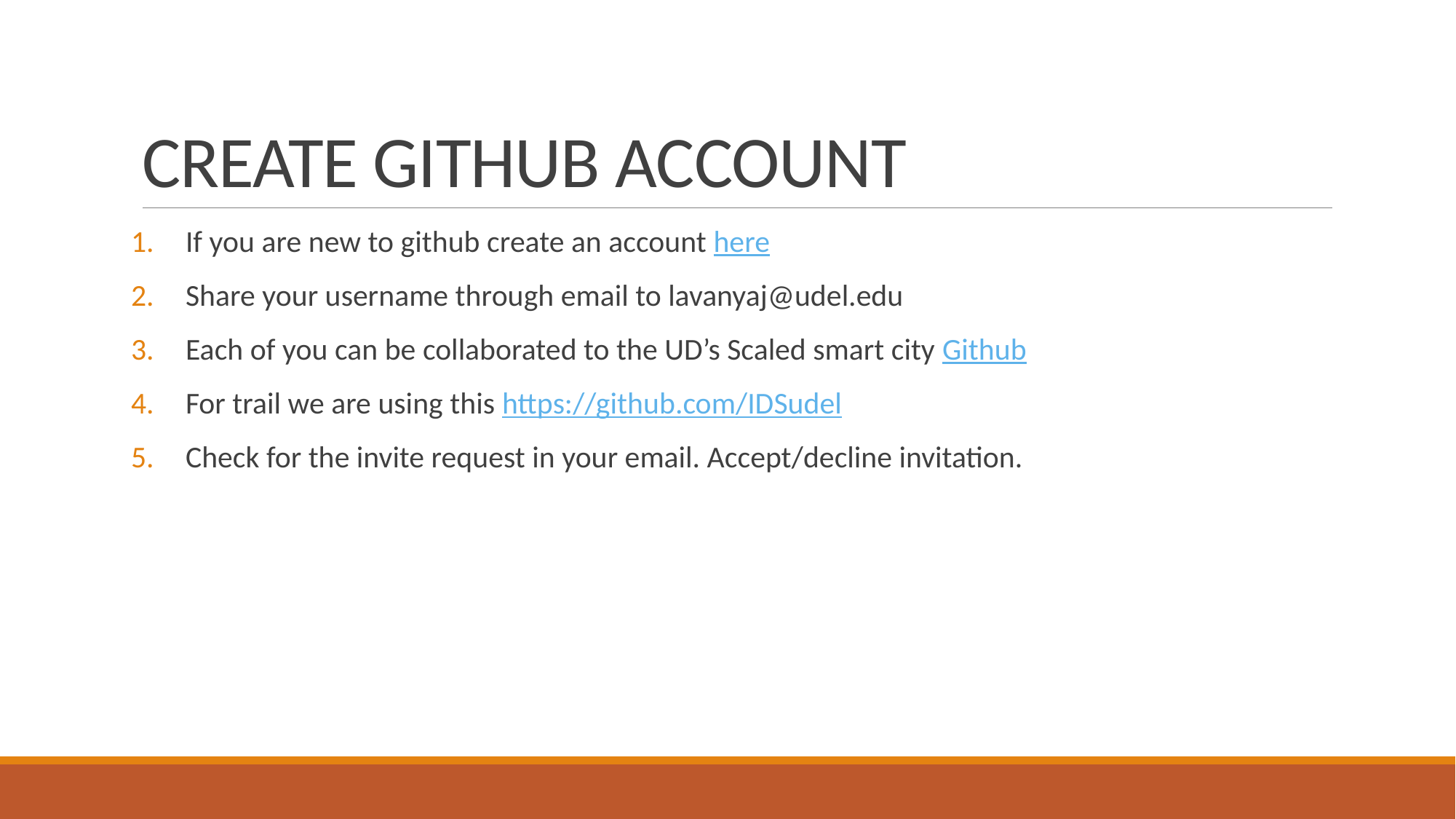

# CREATE GITHUB ACCOUNT
If you are new to github create an account here
Share your username through email to lavanyaj@udel.edu
Each of you can be collaborated to the UD’s Scaled smart city Github
For trail we are using this https://github.com/IDSudel
Check for the invite request in your email. Accept/decline invitation.